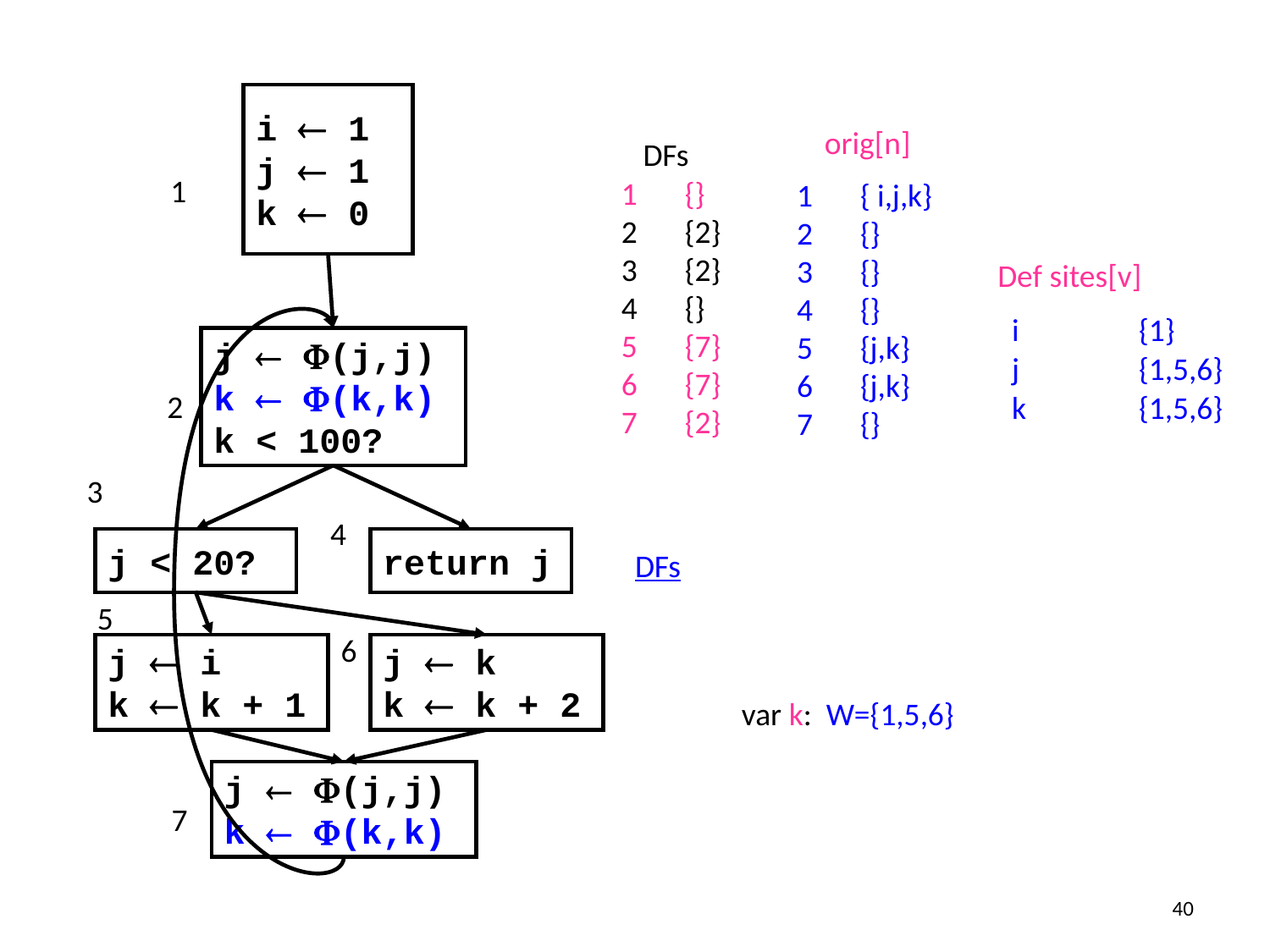

i ← 1
j ← 1
k ← 0
orig[n]
{ i,j,k}
{}
{}
{}
{j,k}
{j,k}
{}
DFs
1
{}
{2}
{2}
{}
{7}
{7}
{2}
Def sites[v]
i	{1}
j	{1,5,6}
k	{1,5,6}
j ← Φ(j,j)
k ← Φ(k,k)
k < 100?
2
3
4
j < 20?
return j
DFs
5
6
j ← i
k ← k + 1
j ← k
k ← k + 2
var k:  W={1,5,6}
j ← Φ(j,j)
k ← Φ(k,k)
7
40